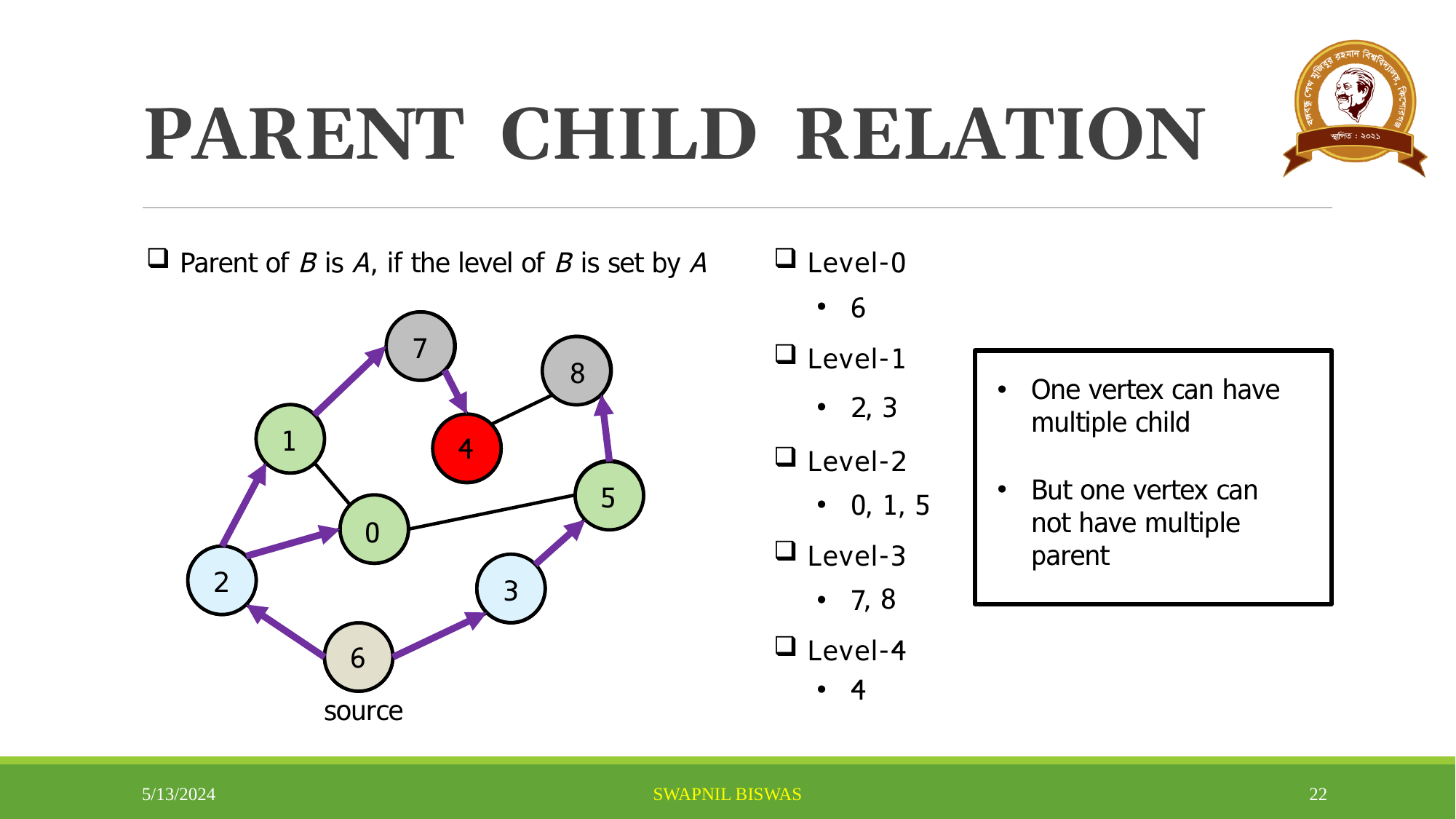

# PARENT  CHILD  RELATION
Parent of B is A, if the level of B is set by A
Level-0
6

7
Level-1

8

One vertex can have multiple child
2, 3

1
4
Level-2

But one vertex can not have multiple parent
5
, 5
0, 1

0
Level-3

2
3
, 8
7

Level-4
6
4
source
5/13/2024
SWAPNIL BISWAS
22